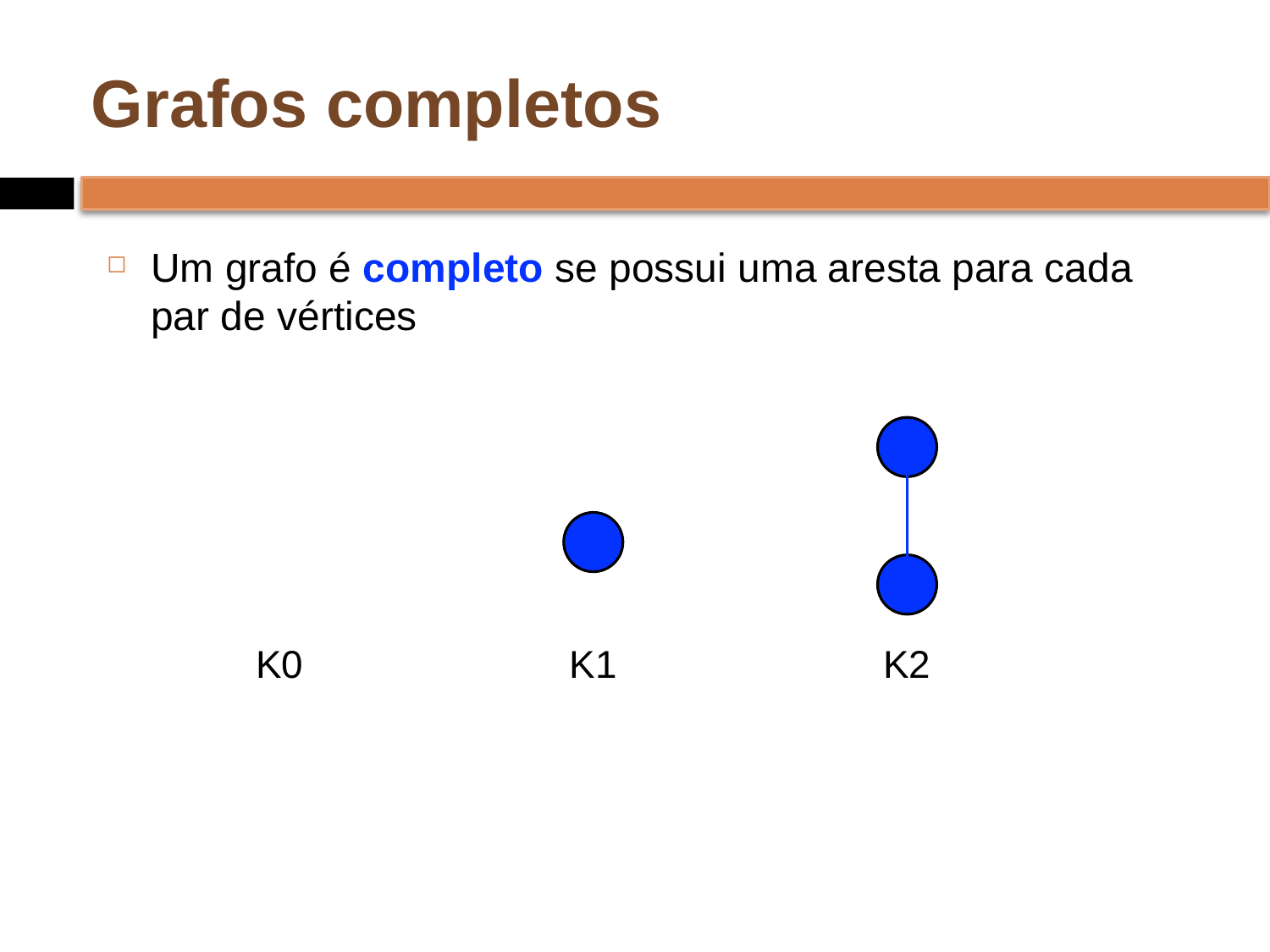

# Grafos completos
Um grafo é completo se possui uma aresta para cada par de vértices

K0
K1
K2
40